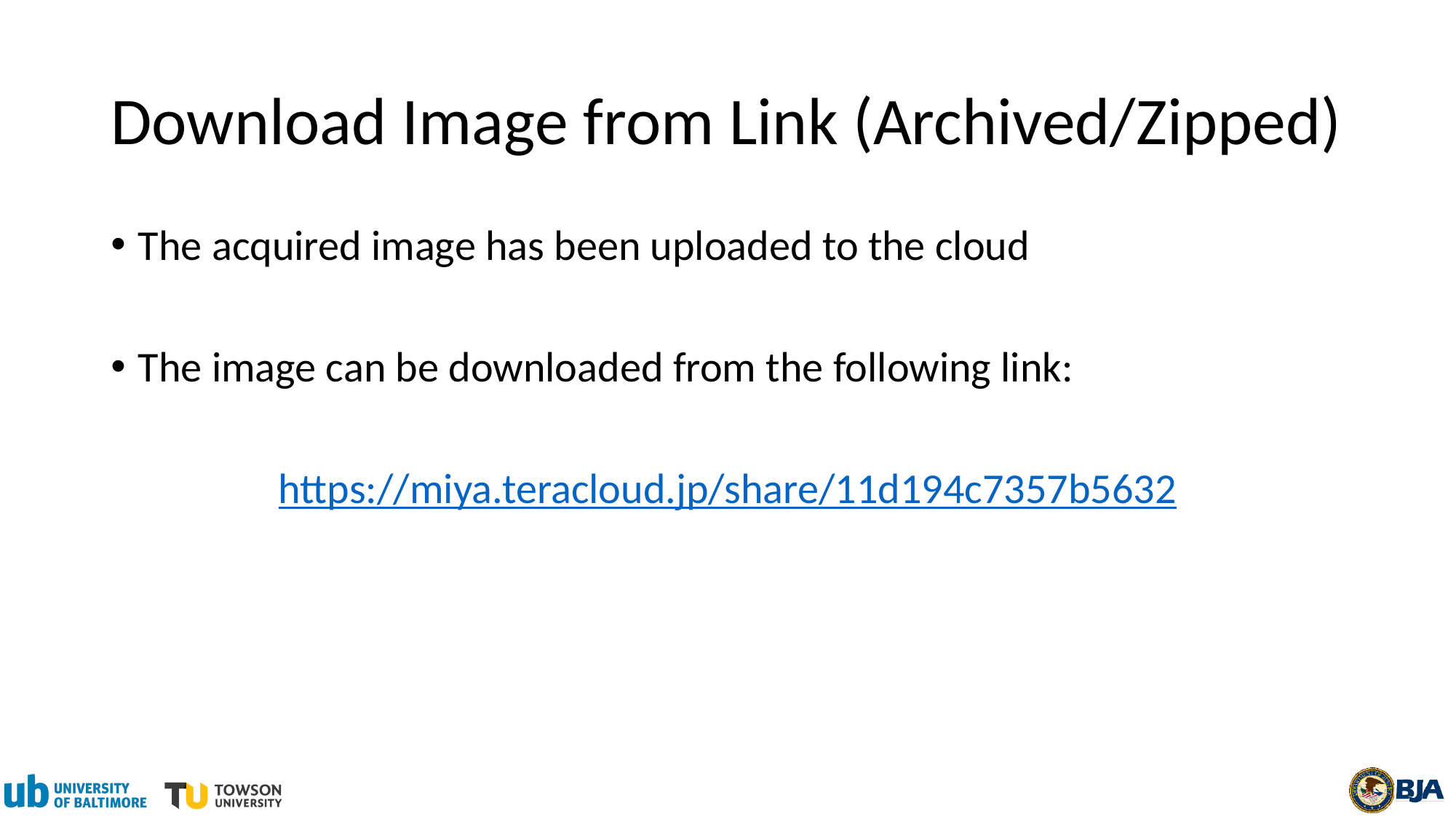

# Download Image from Link (Archived/Zipped)
The acquired image has been uploaded to the cloud

The image can be downloaded from the following link:

https://miya.teracloud.jp/share/11d194c7357b5632